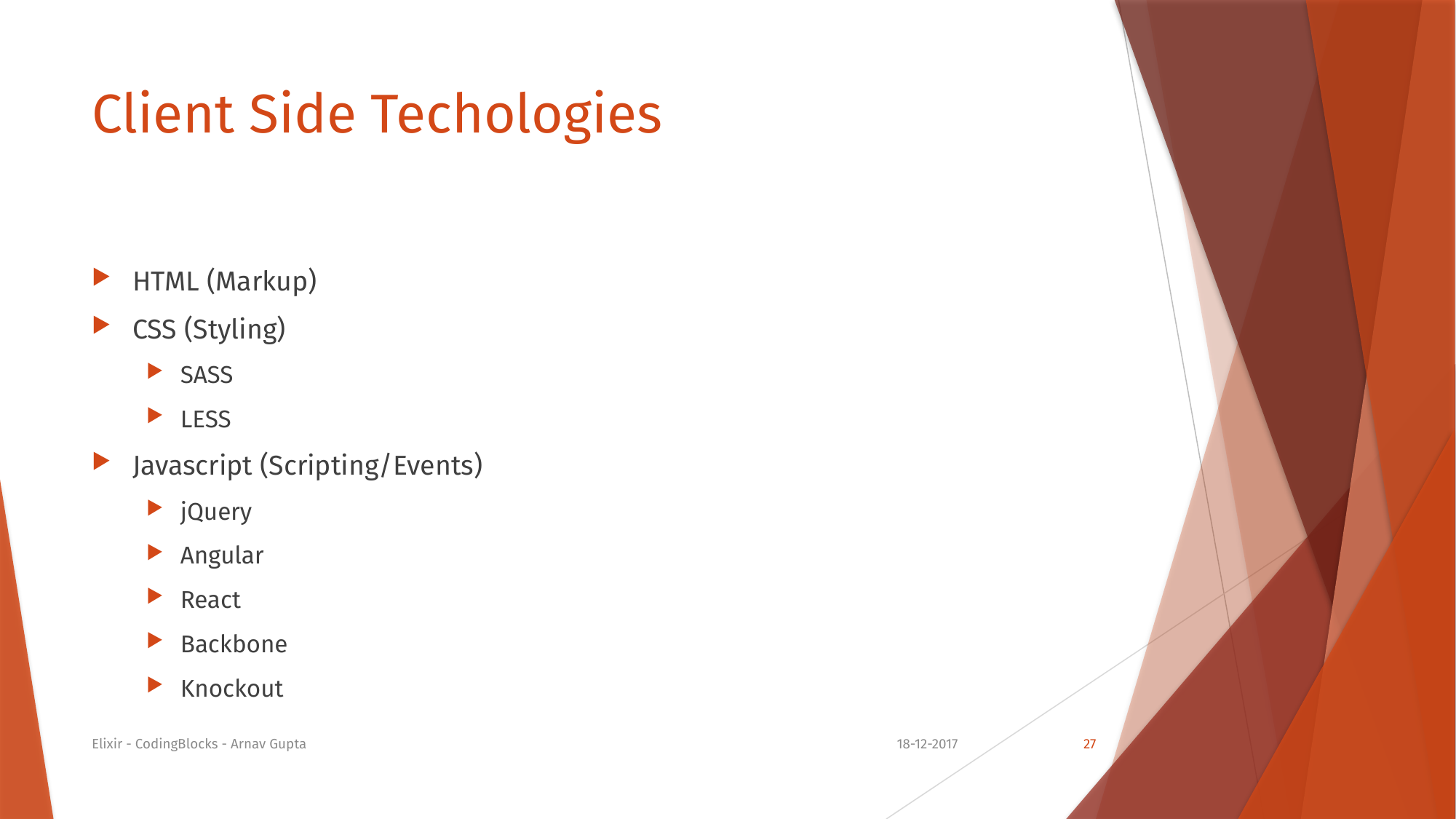

# Client Side Techologies
HTML (Markup)
CSS (Styling)
SASS
LESS
Javascript (Scripting/Events)
jQuery
Angular
React
Backbone
Knockout
Elixir - CodingBlocks - Arnav Gupta
18-12-2017
27